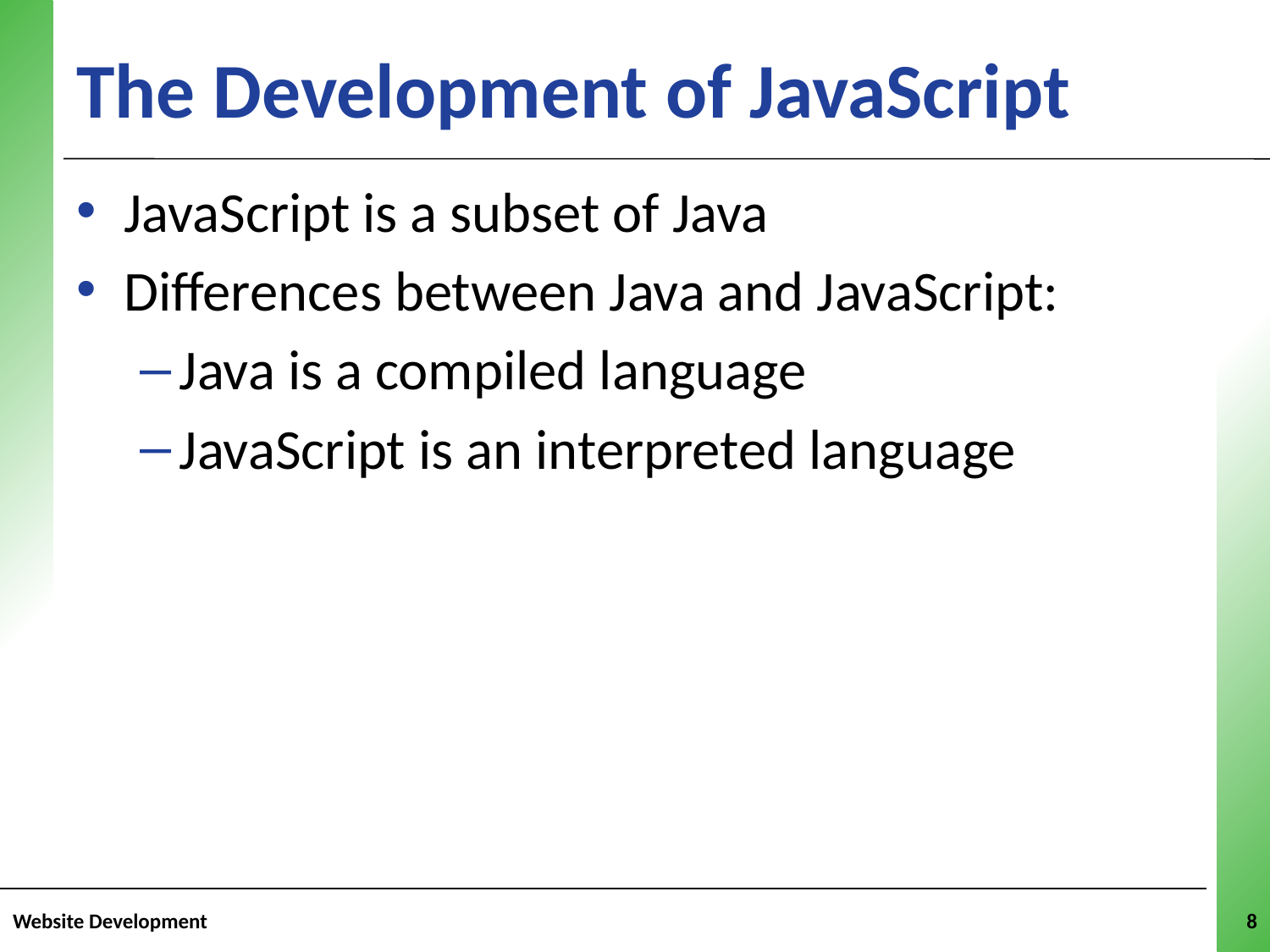

# The Development of JavaScript
JavaScript is a subset of Java
Differences between Java and JavaScript:
Java is a compiled language
JavaScript is an interpreted language
Website Development
8